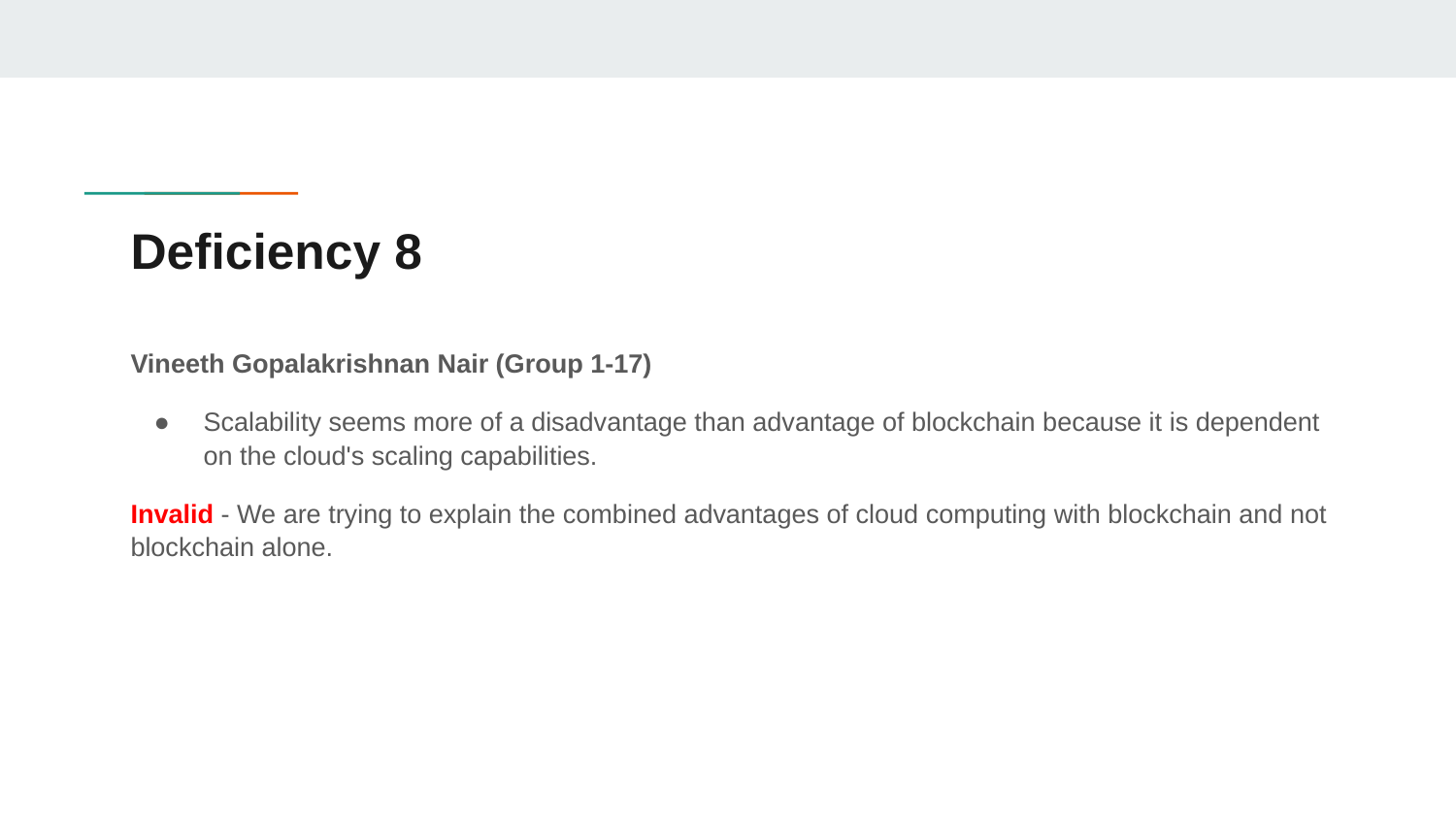

# Deficiency 8
Vineeth Gopalakrishnan Nair (Group 1-17)
Scalability seems more of a disadvantage than advantage of blockchain because it is dependent on the cloud's scaling capabilities.
Invalid - We are trying to explain the combined advantages of cloud computing with blockchain and not blockchain alone.